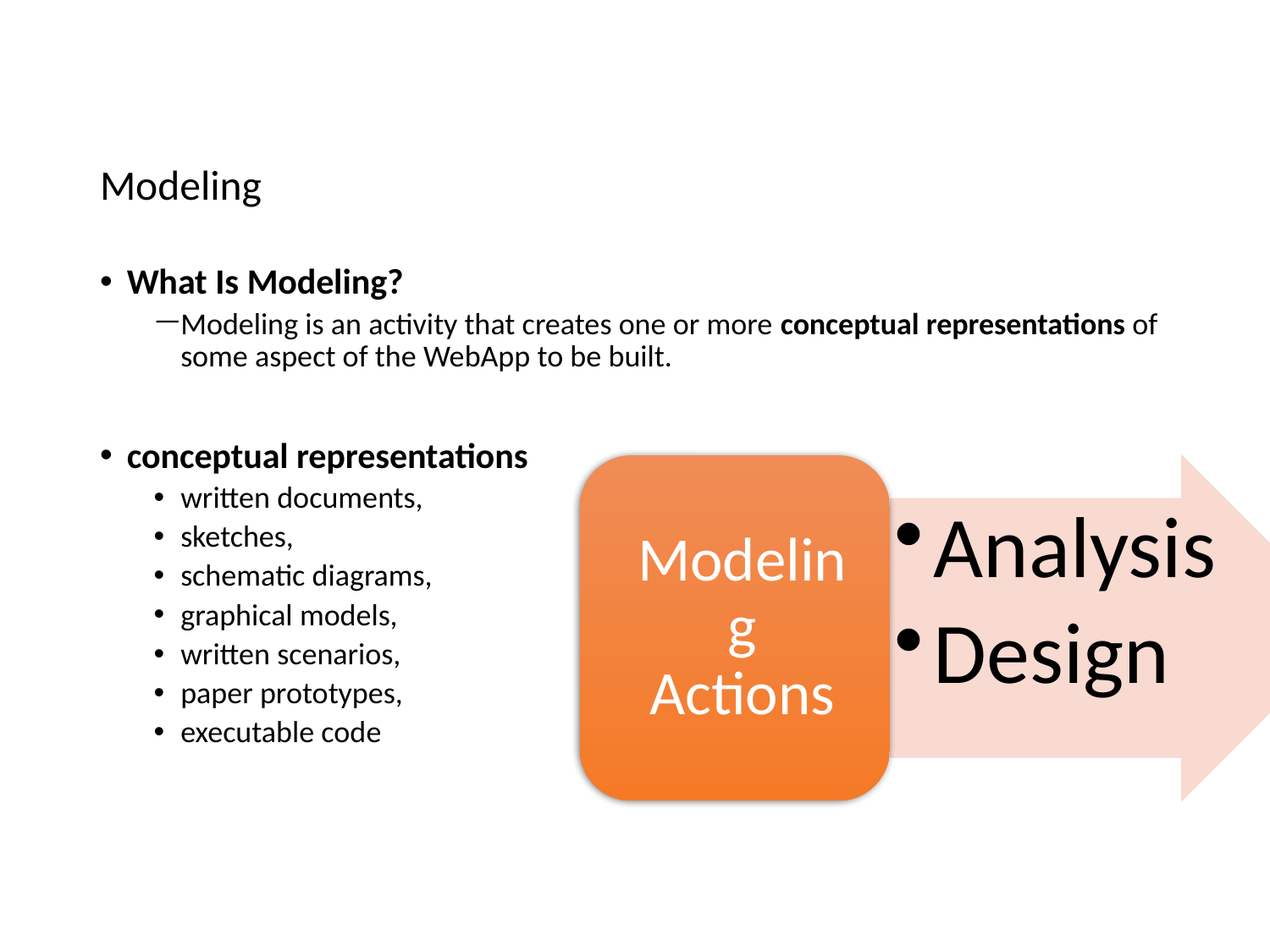

# Modeling
What Is Modeling?
Modeling is an activity that creates one or more conceptual representations of some aspect of the WebApp to be built.

conceptual representations
written documents,
sketches,
schematic diagrams,
graphical models,
written scenarios,
paper prototypes,
executable code
Analysis
Design
Modeling Actions